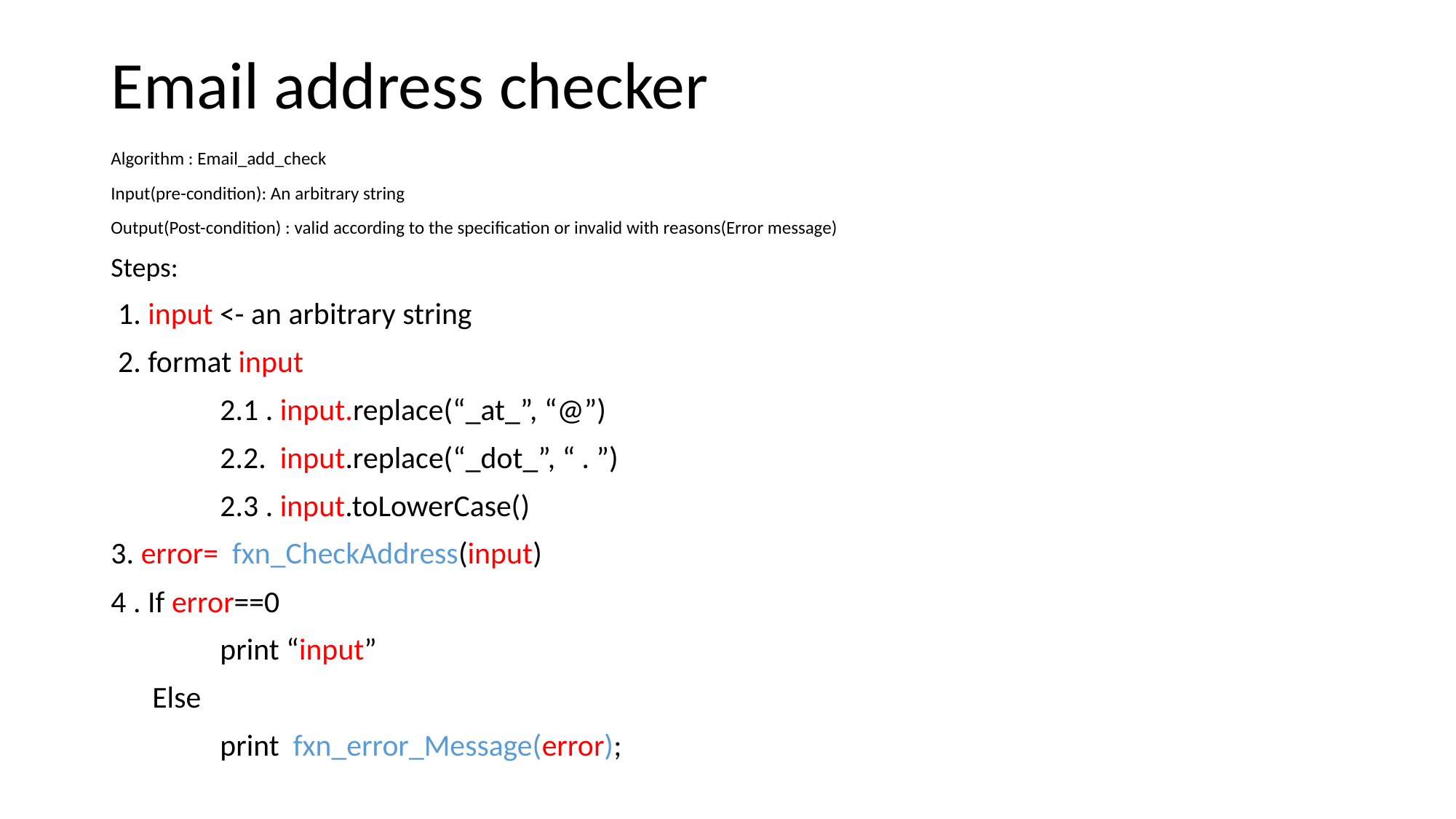

# Email address checker
Algorithm : Email_add_check
Input(pre-condition): An arbitrary string
Output(Post-condition) : valid according to the specification or invalid with reasons(Error message)
Steps:
 1. input <- an arbitrary string
 2. format input
	2.1 . input.replace(“_at_”, “@”)
	2.2.  input.replace(“_dot_”, “ . ”)
	2.3 . input.toLowerCase()
3. error=  fxn_CheckAddress(input)
4 . If error==0
	print “input”
      Else
	print  fxn_error_Message(error);